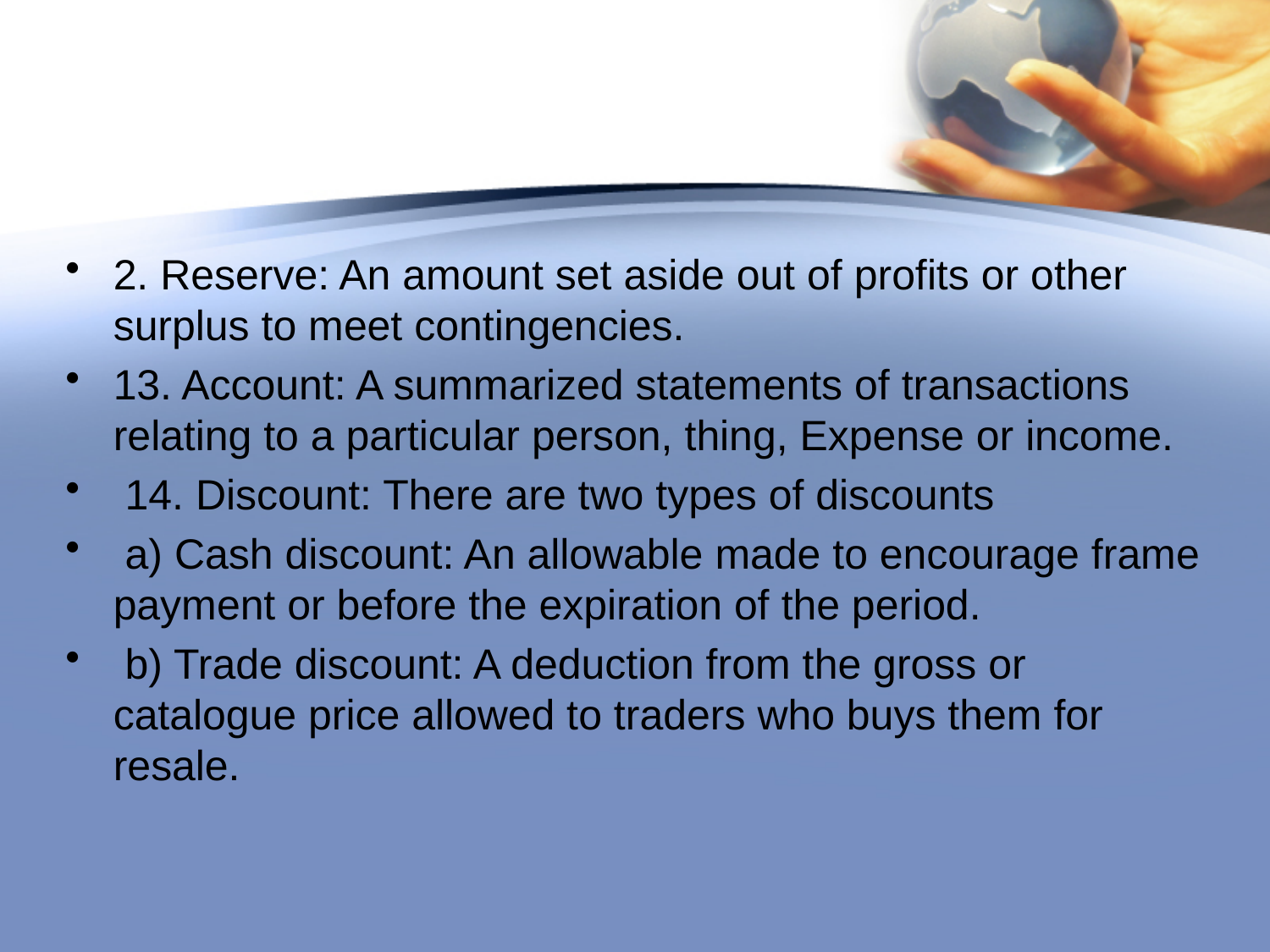

#
2. Reserve: An amount set aside out of profits or other surplus to meet contingencies.
13. Account: A summarized statements of transactions relating to a particular person, thing, Expense or income.
 14. Discount: There are two types of discounts
 a) Cash discount: An allowable made to encourage frame payment or before the expiration of the period.
 b) Trade discount: A deduction from the gross or catalogue price allowed to traders who buys them for resale.